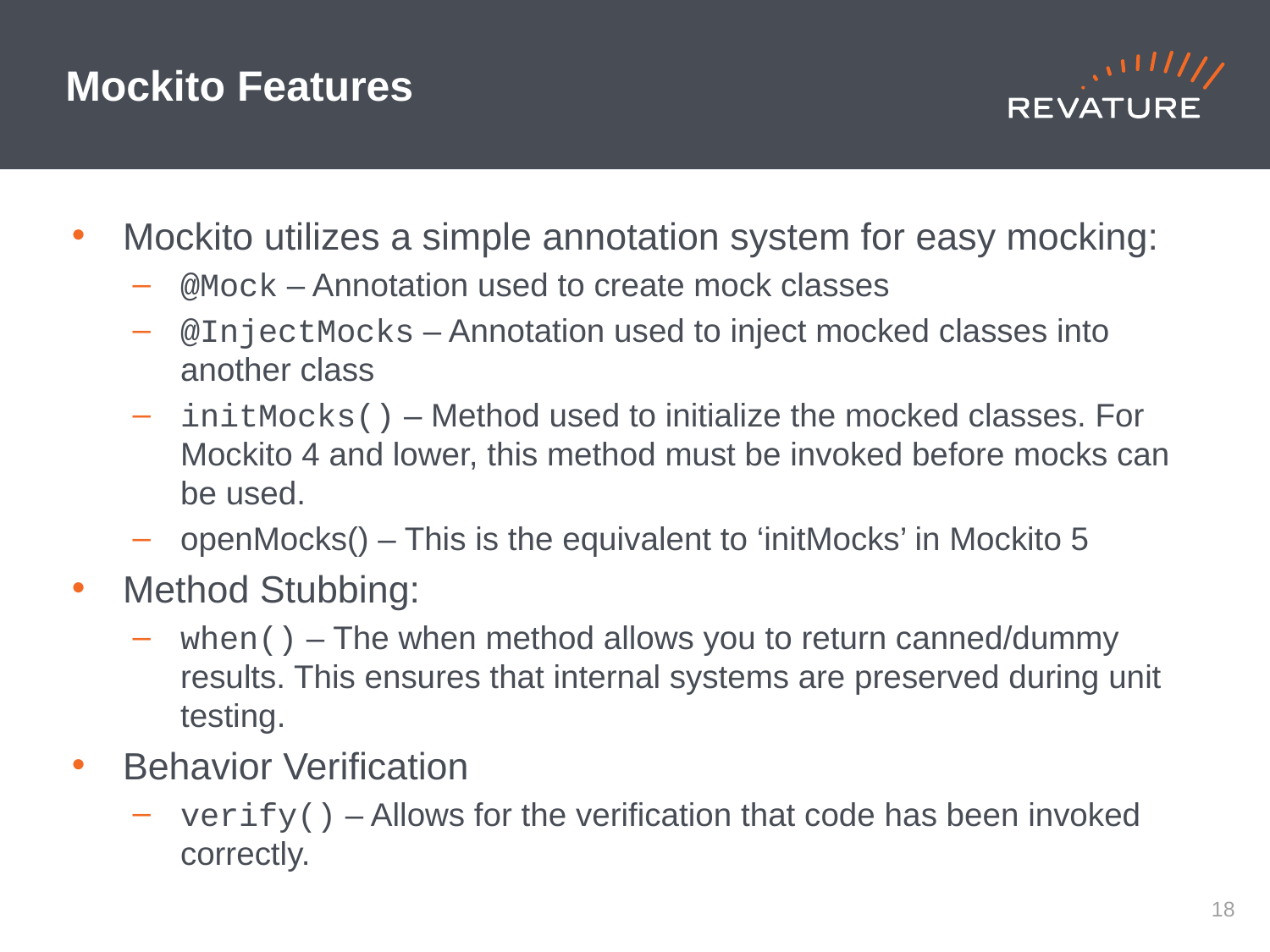

# Mockito Features
Mockito utilizes a simple annotation system for easy mocking:
@Mock – Annotation used to create mock classes
@InjectMocks – Annotation used to inject mocked classes into another class
initMocks() – Method used to initialize the mocked classes. For Mockito 4 and lower, this method must be invoked before mocks can be used.
openMocks() – This is the equivalent to ‘initMocks’ in Mockito 5
Method Stubbing:
when() – The when method allows you to return canned/dummy results. This ensures that internal systems are preserved during unit testing.
Behavior Verification
verify() – Allows for the verification that code has been invoked correctly.

18